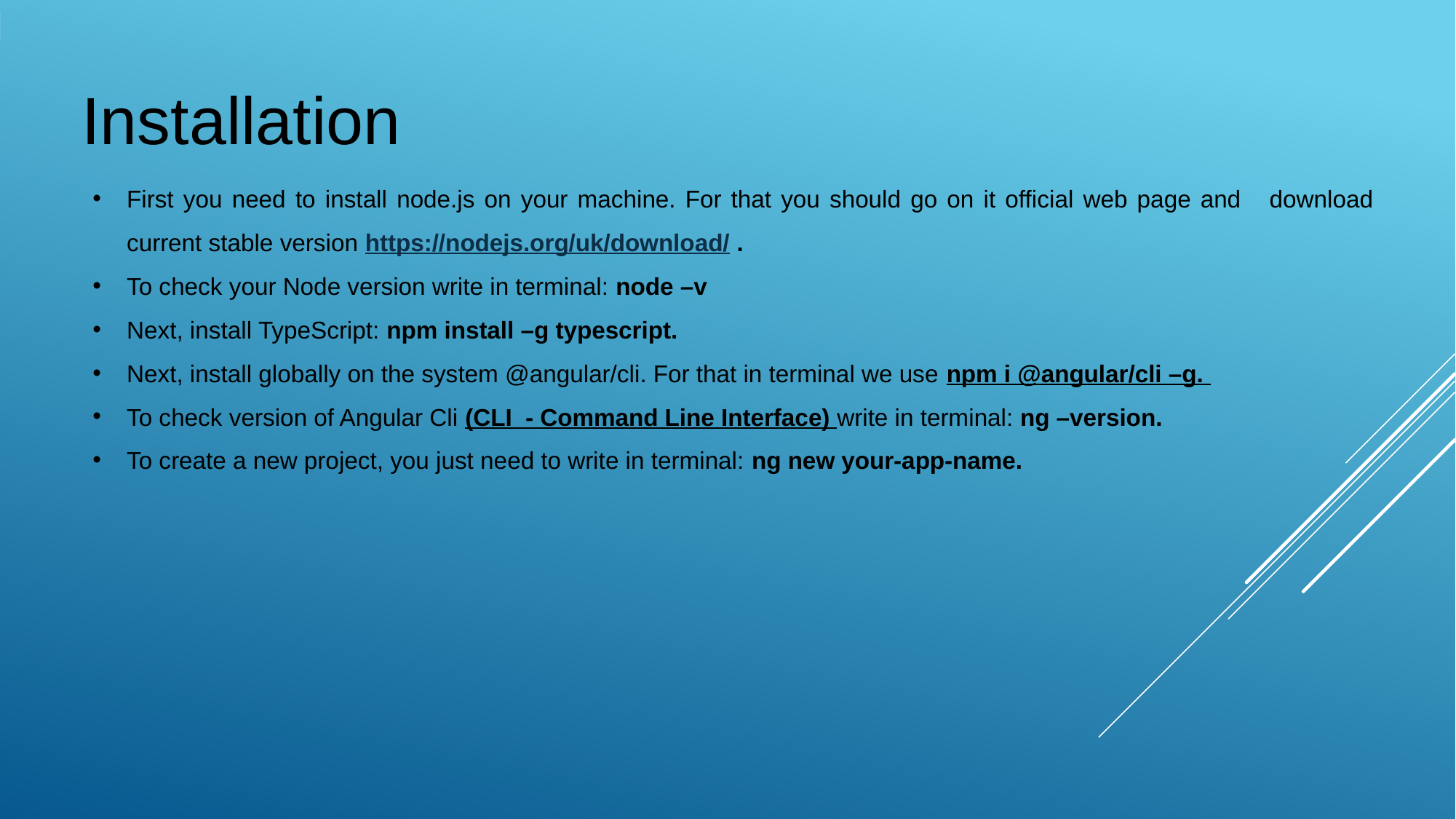

Installation
First you need to install node.js on your machine. For that you should go on it official web page and   download current stable version https://nodejs.org/uk/download/ .
To check your Node version write in terminal: node –v
Next, install TypeScript: npm install –g typescript.
Next, install globally on the system @angular/cli. For that in terminal we use npm i @angular/cli –g.
To check version of Angular Cli (CLI  - Command Line Interface) write in terminal: ng –version.
To create a new project, you just need to write in terminal: ng new your-app-name.